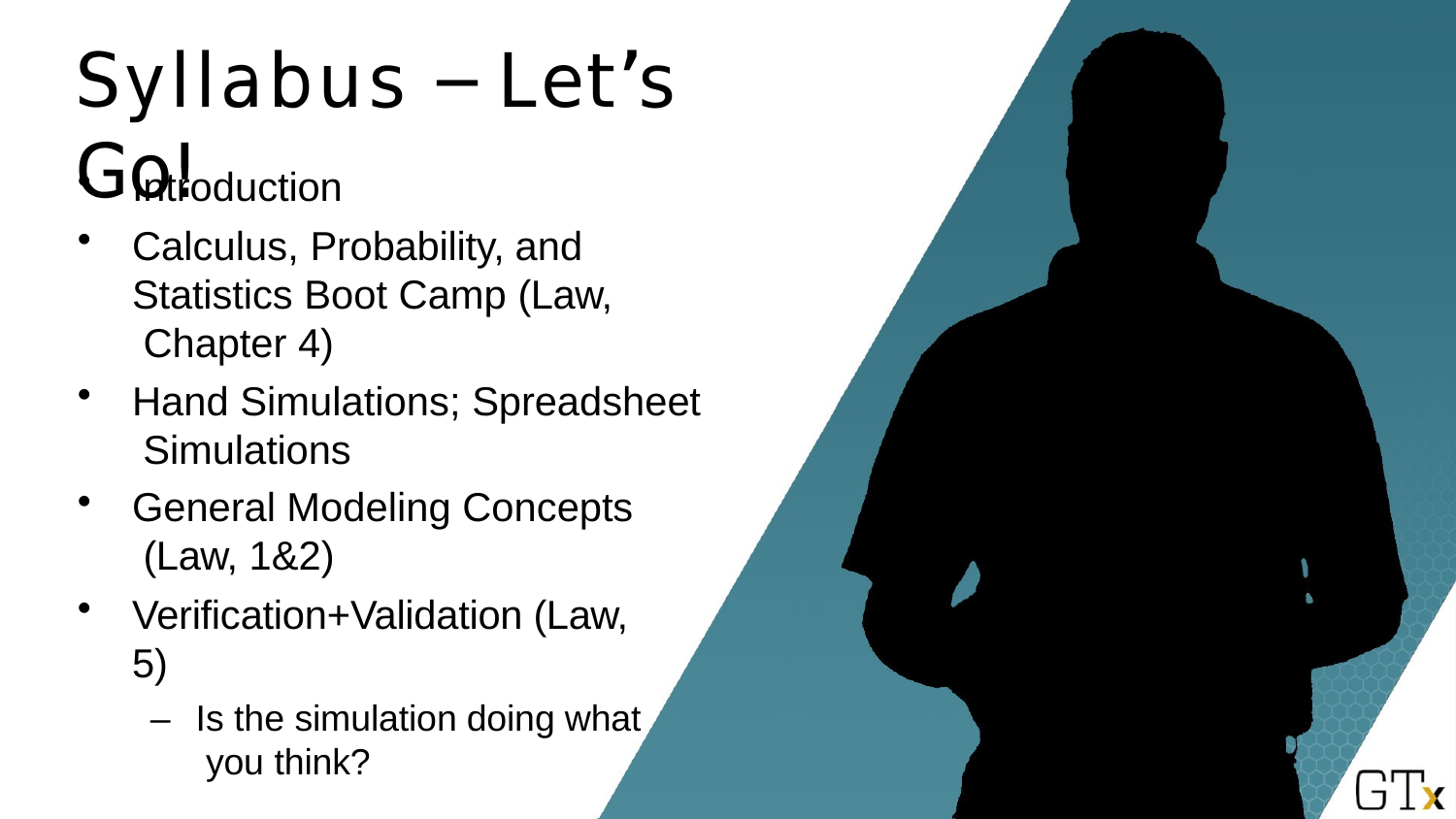

# Syllabus – Let’s Go!
Introduction
Calculus, Probability, and  Statistics Boot Camp (Law,  Chapter 4)
Hand Simulations; Spreadsheet  Simulations
General Modeling Concepts  (Law, 1&2)
Verification+Validation (Law, 5)
–	Is the simulation doing what  you think?